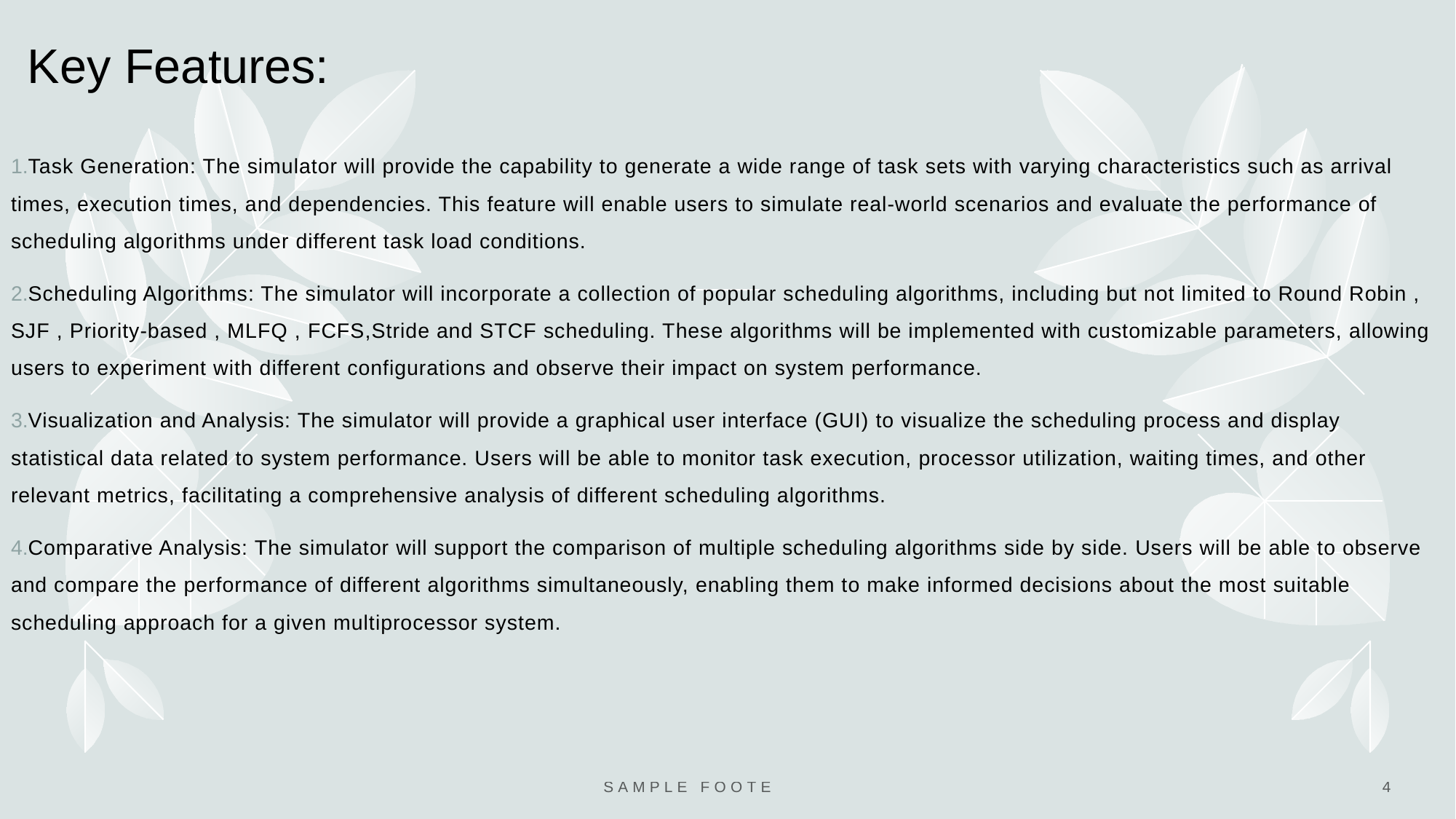

# Key Features:
Task Generation: The simulator will provide the capability to generate a wide range of task sets with varying characteristics such as arrival times, execution times, and dependencies. This feature will enable users to simulate real-world scenarios and evaluate the performance of scheduling algorithms under different task load conditions.
Scheduling Algorithms: The simulator will incorporate a collection of popular scheduling algorithms, including but not limited to Round Robin , SJF , Priority-based , MLFQ , FCFS,Stride and STCF scheduling. These algorithms will be implemented with customizable parameters, allowing users to experiment with different configurations and observe their impact on system performance.
Visualization and Analysis: The simulator will provide a graphical user interface (GUI) to visualize the scheduling process and display statistical data related to system performance. Users will be able to monitor task execution, processor utilization, waiting times, and other relevant metrics, facilitating a comprehensive analysis of different scheduling algorithms.
Comparative Analysis: The simulator will support the comparison of multiple scheduling algorithms side by side. Users will be able to observe and compare the performance of different algorithms simultaneously, enabling them to make informed decisions about the most suitable scheduling approach for a given multiprocessor system.

Sample Footer Text
4